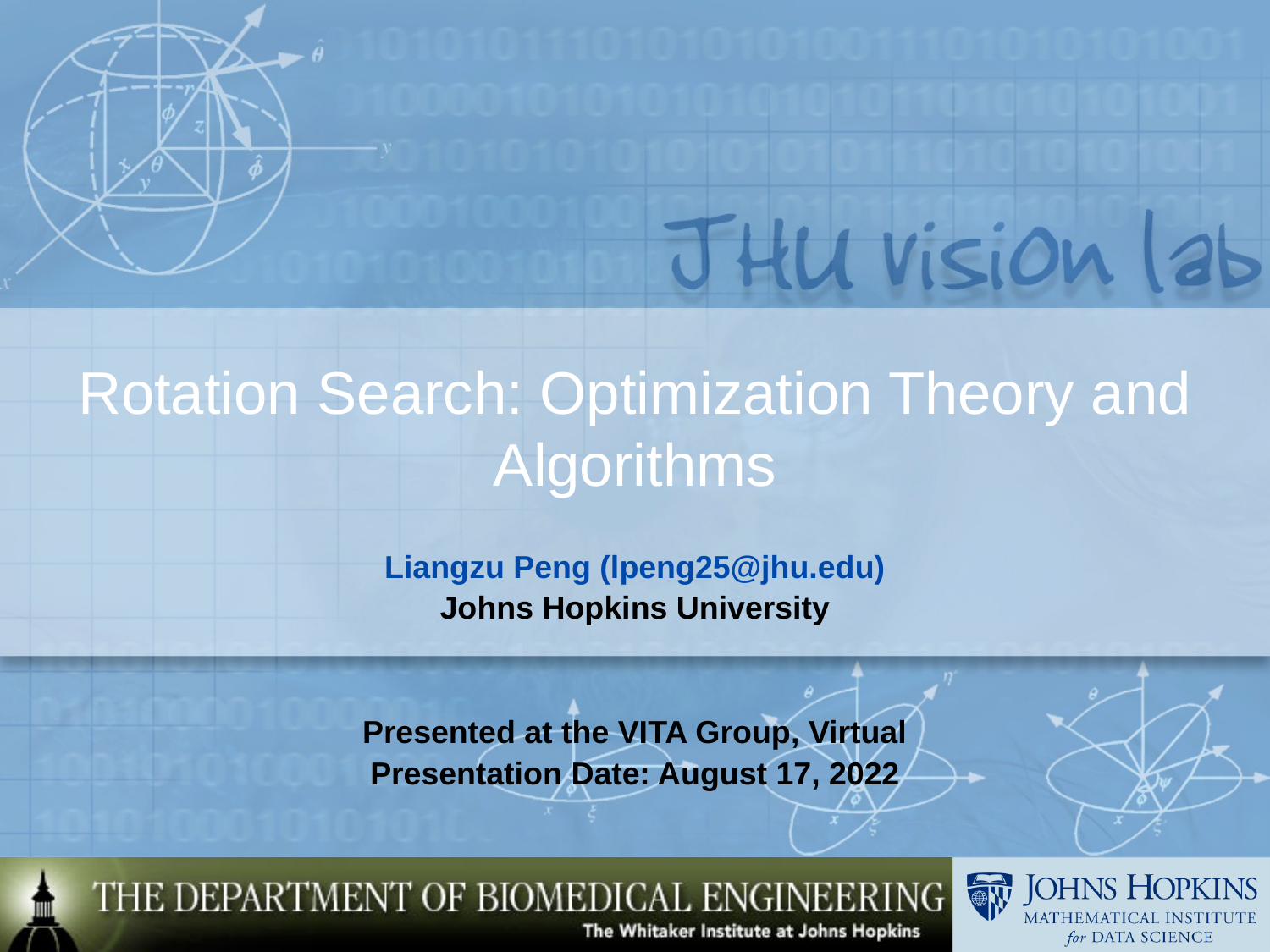

# Rotation Search: Optimization Theory and Algorithms
Liangzu Peng (lpeng25@jhu.edu)
Johns Hopkins University

Presented at the VITA Group, Virtual
Presentation Date: August 17, 2022